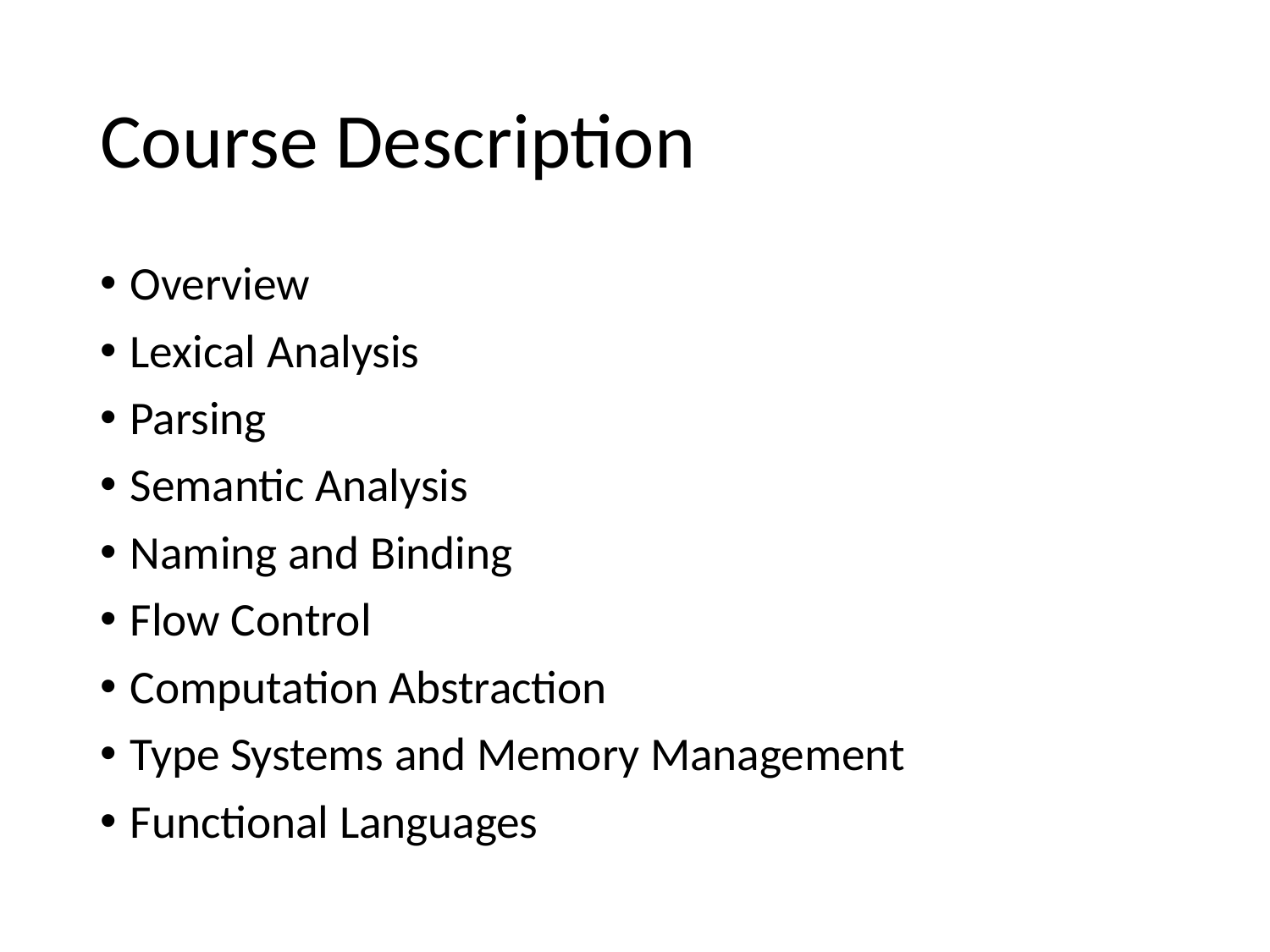

# Course Description
Overview
Lexical Analysis
Parsing
Semantic Analysis
Naming and Binding
Flow Control
Computation Abstraction
Type Systems and Memory Management
Functional Languages